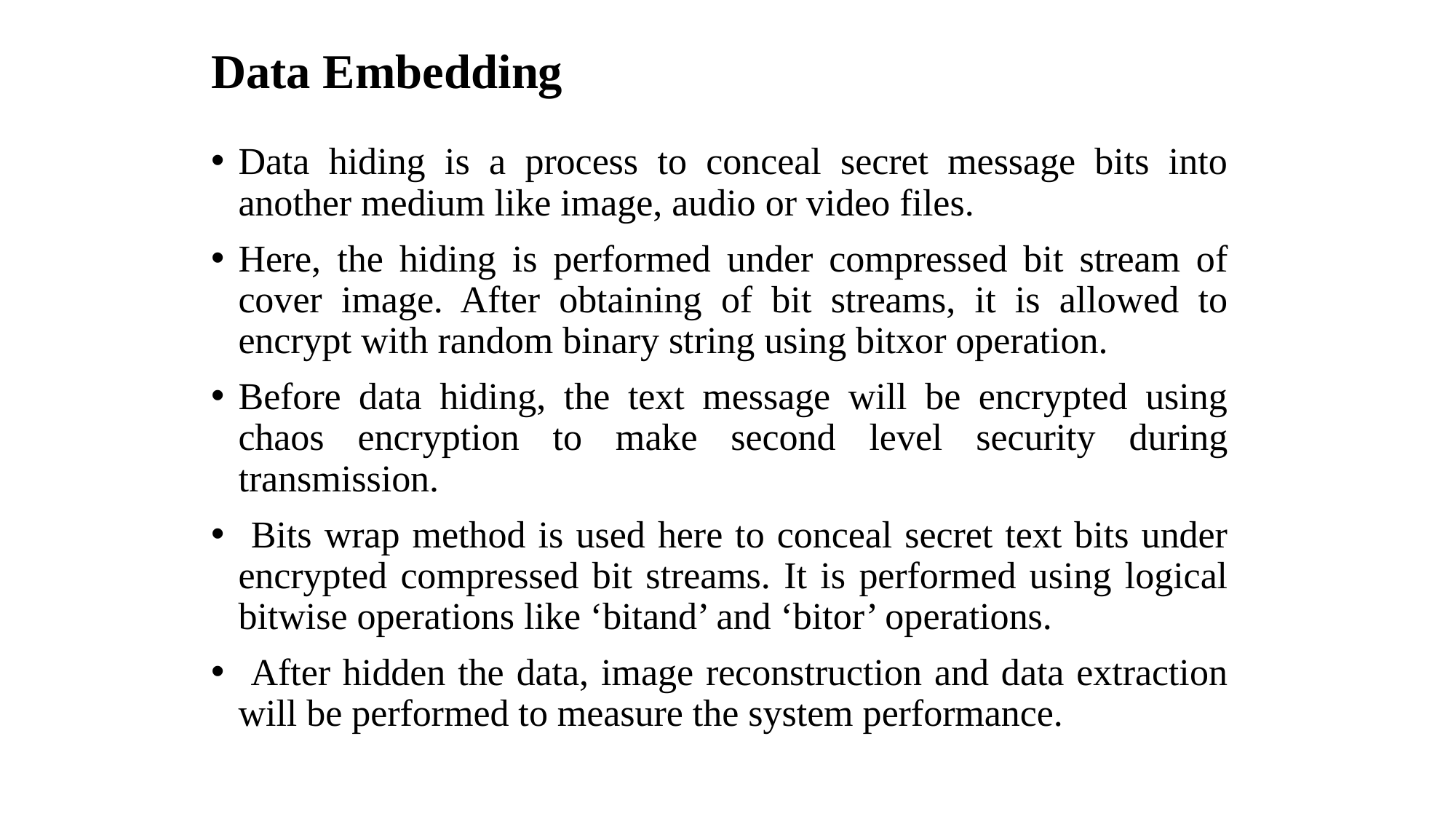

# Data Embedding
Data hiding is a process to conceal secret message bits into another medium like image, audio or video files.
Here, the hiding is performed under compressed bit stream of cover image. After obtaining of bit streams, it is allowed to encrypt with random binary string using bitxor operation.
Before data hiding, the text message will be encrypted using chaos encryption to make second level security during transmission.
 Bits wrap method is used here to conceal secret text bits under encrypted compressed bit streams. It is performed using logical bitwise operations like ‘bitand’ and ‘bitor’ operations.
 After hidden the data, image reconstruction and data extraction will be performed to measure the system performance.